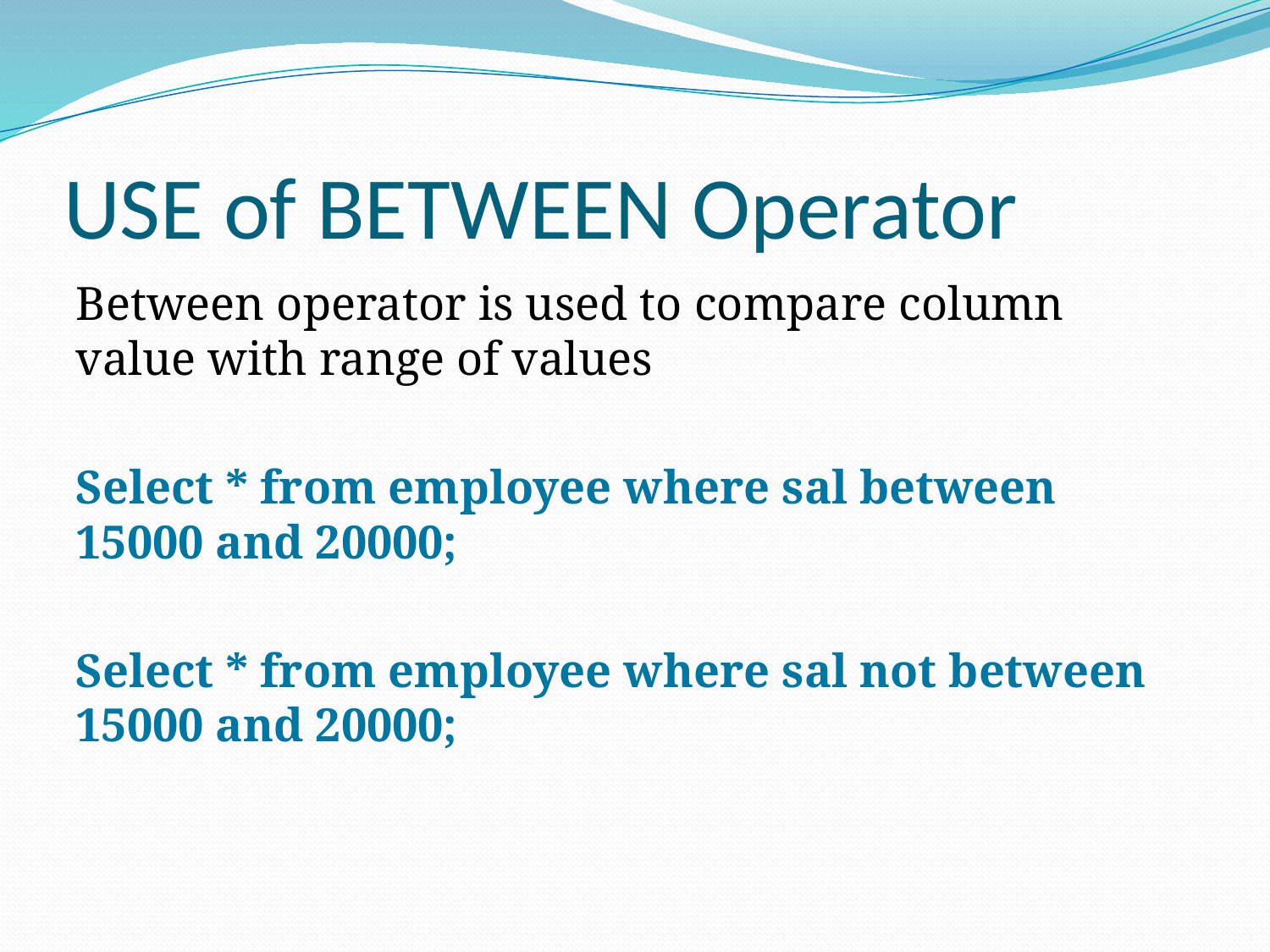

# USE of BETWEEN Operator
Between operator is used to compare column value with range of values

Select * from employee where sal between 15000 and 20000;

Select * from employee where sal not between 15000 and 20000;